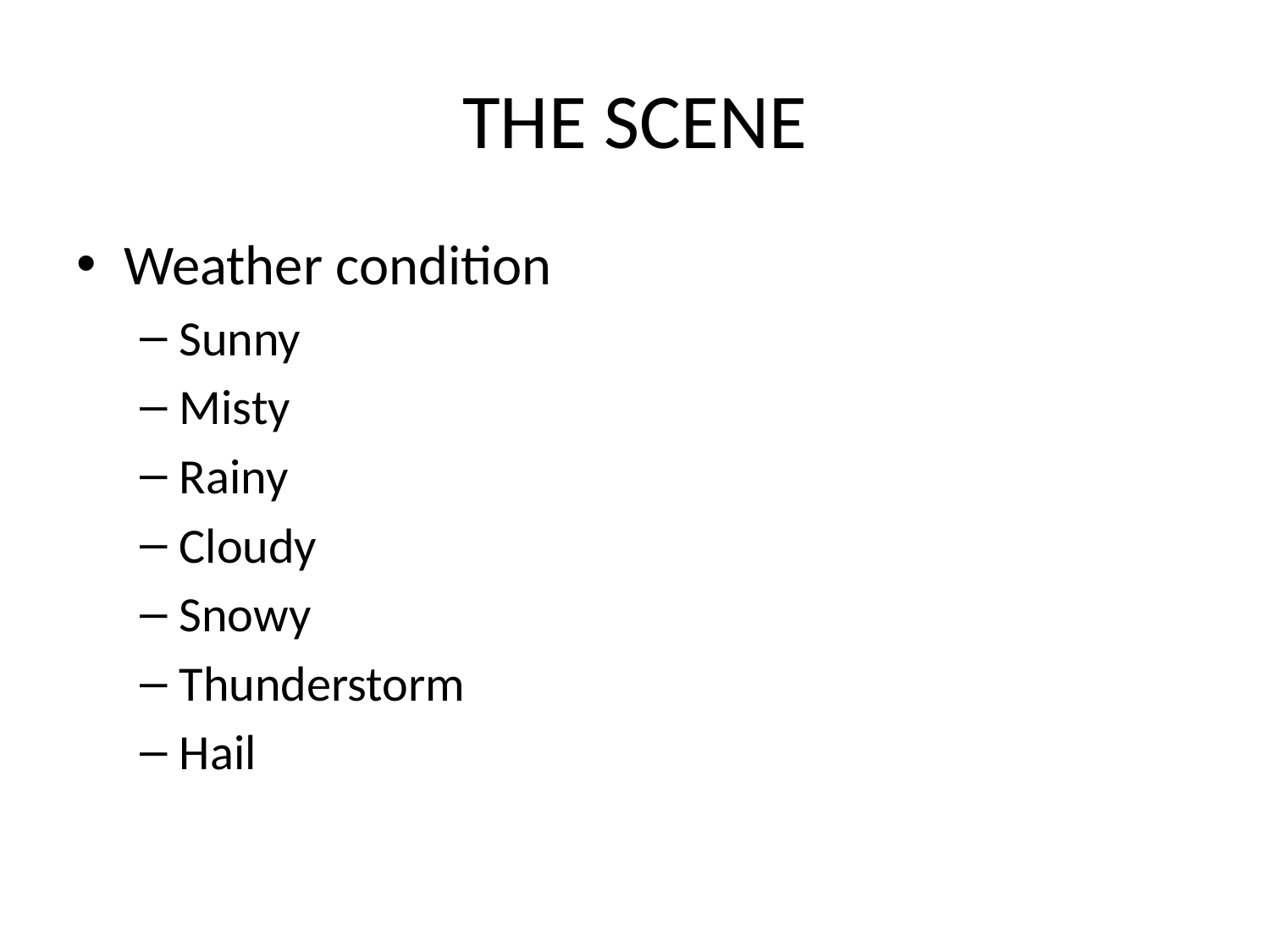

# THE SCENE
Weather condition
Sunny
Misty
Rainy
Cloudy
Snowy
Thunderstorm
Hail